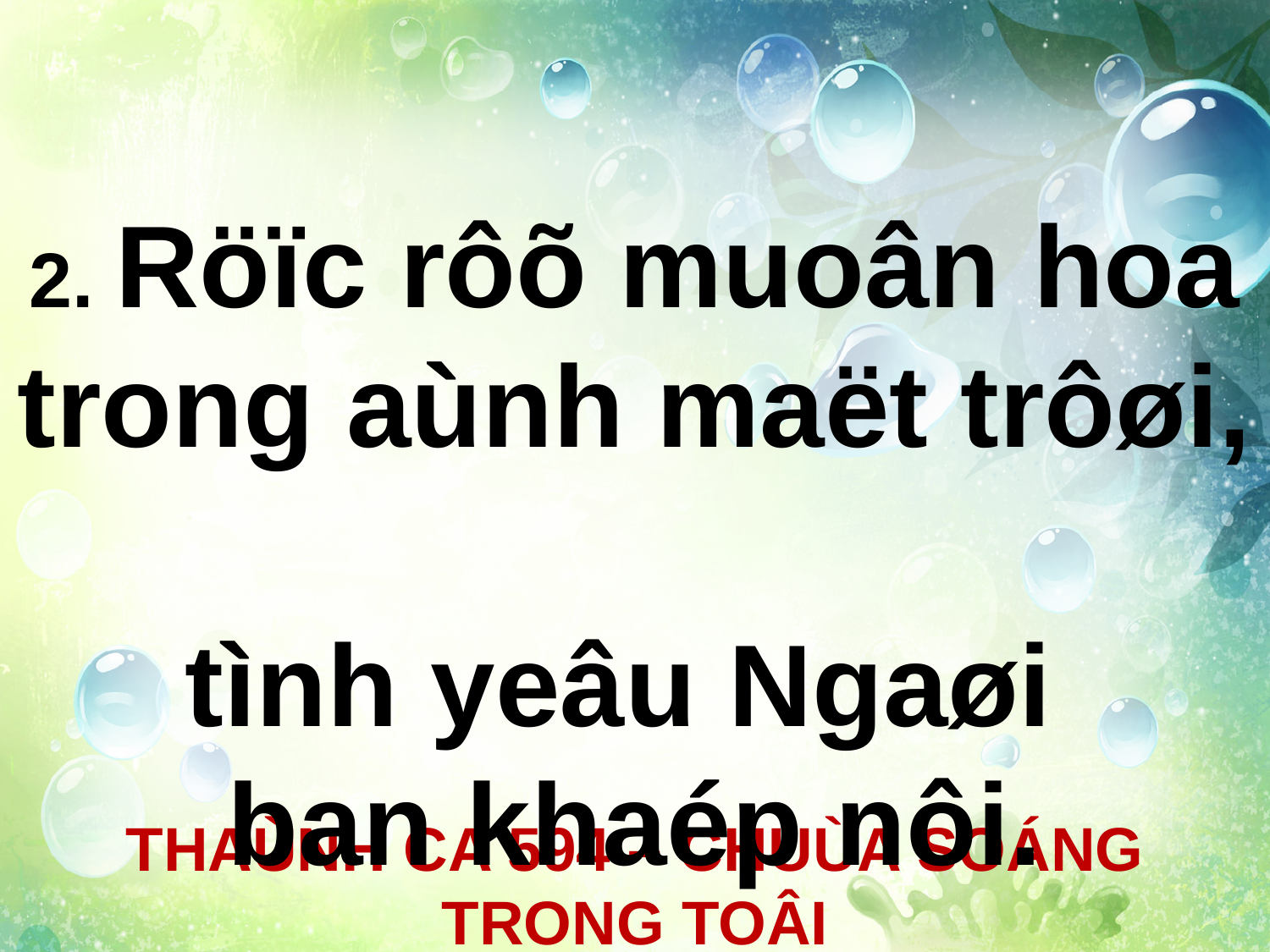

2. Röïc rôõ muoân hoa trong aùnh maët trôøi,
tình yeâu Ngaøi
ban khaép nôi.
THAÙNH CA 594 – CHUÙA SOÁNG TRONG TOÂI